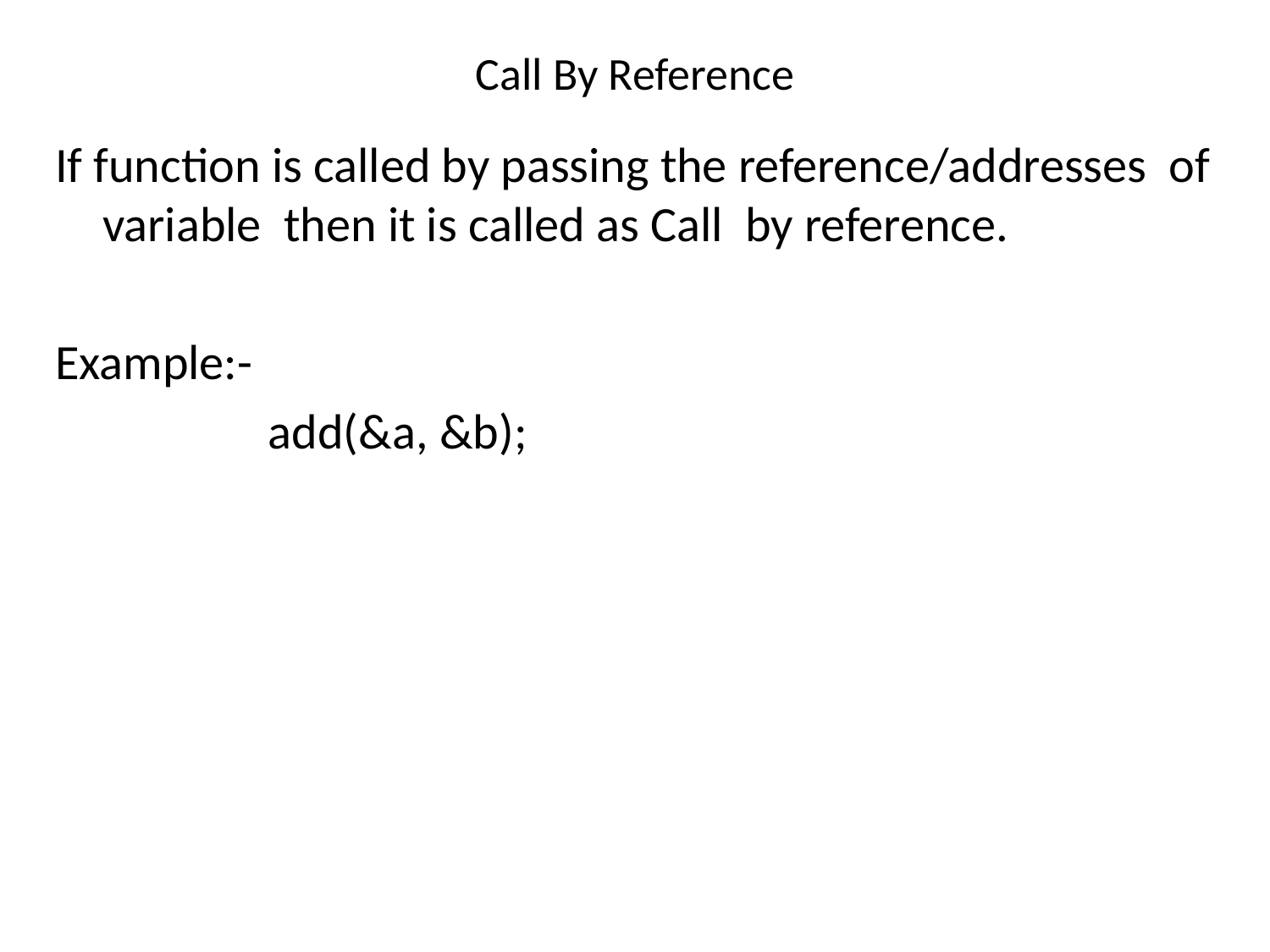

# Call By Reference
If function is called by passing the reference/addresses  of variable  then it is called as Call  by reference.

Example:-
                   add(&a, &b);